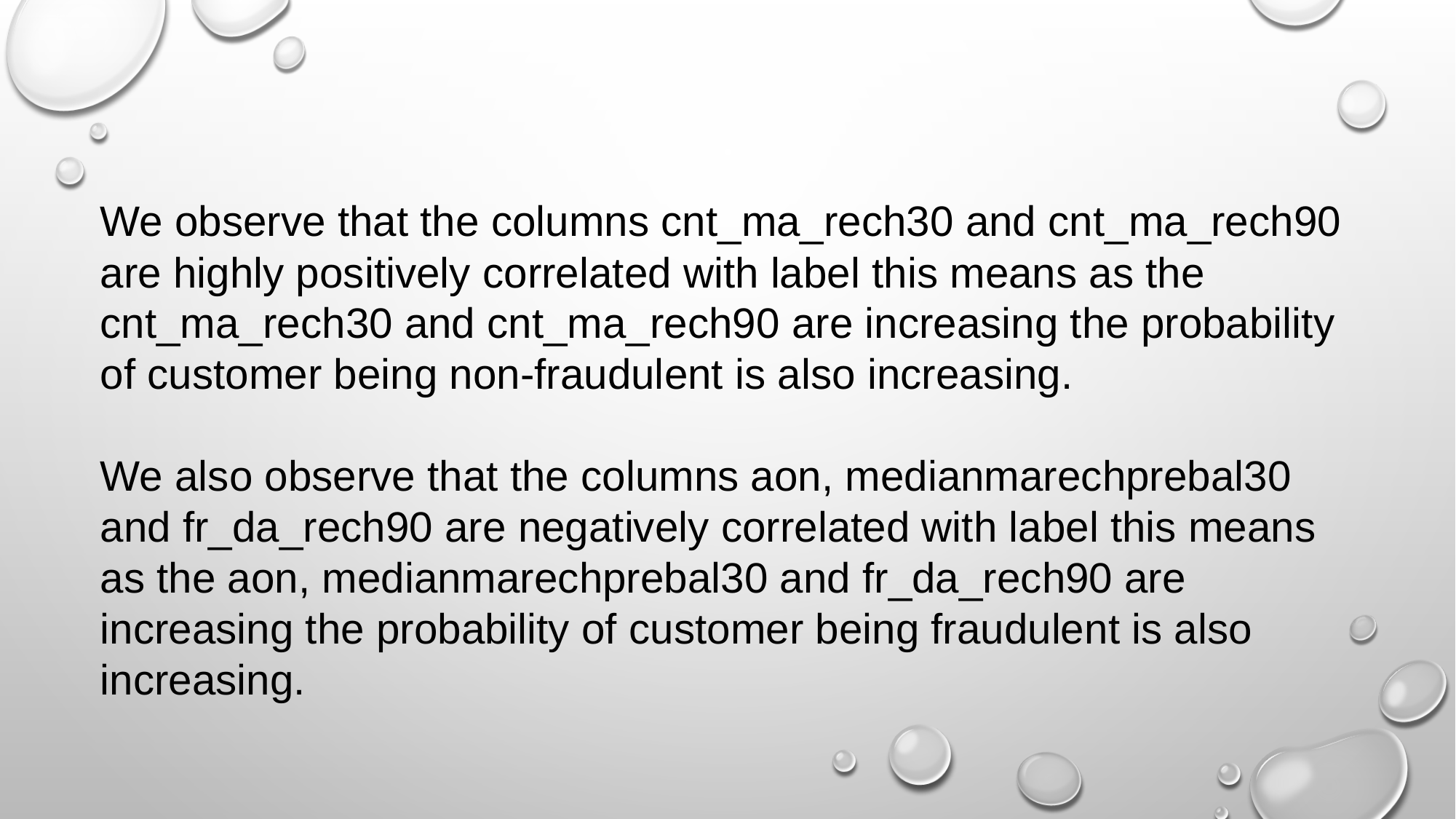

We observe that the columns cnt_ma_rech30 and cnt_ma_rech90 are highly positively correlated with label this means as the cnt_ma_rech30 and cnt_ma_rech90 are increasing the probability of customer being non-fraudulent is also increasing.

We also observe that the columns aon, medianmarechprebal30 and fr_da_rech90 are negatively correlated with label this means as the aon, medianmarechprebal30 and fr_da_rech90 are increasing the probability of customer being fraudulent is also increasing.